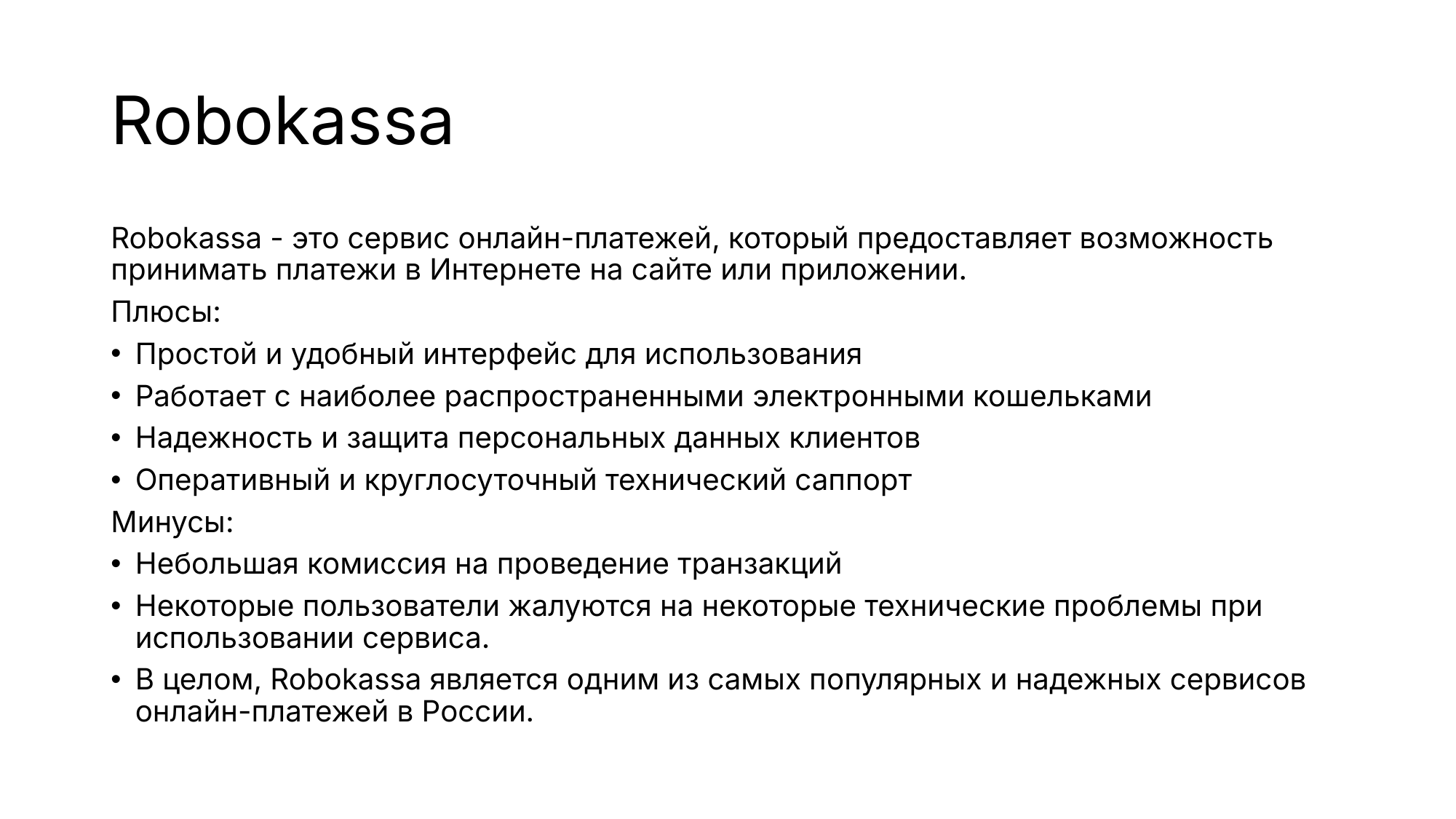

# Robokassa
Robokassa - это сервис онлайн-платежей, который предоставляет возможность принимать платежи в Интернете на сайте или приложении.
Плюсы:
Простой и удобный интерфейс для использования
Работает с наиболее распространенными электронными кошельками
Надежность и защита персональных данных клиентов
Оперативный и круглосуточный технический саппорт
Минусы:
Небольшая комиссия на проведение транзакций
Некоторые пользователи жалуются на некоторые технические проблемы при использовании сервиса.
В целом, Robokassa является одним из самых популярных и надежных сервисов онлайн-платежей в России.